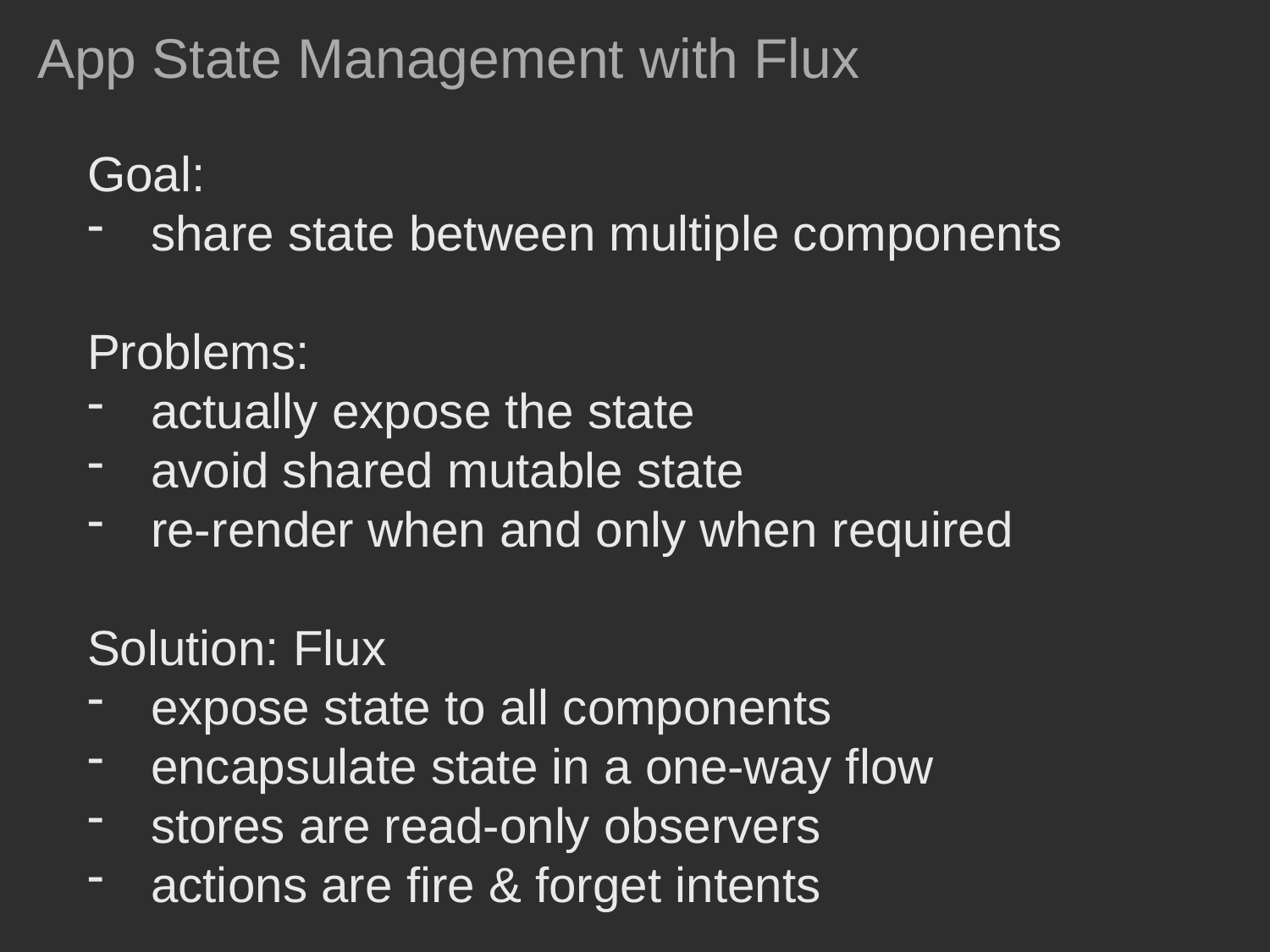

# App State Management with Flux
Goal:
share state between multiple components

Problems:
actually expose the state
avoid shared mutable state
re-render when and only when required

Solution: Flux
expose state to all components
encapsulate state in a one-way flow
stores are read-only observers
actions are fire & forget intents